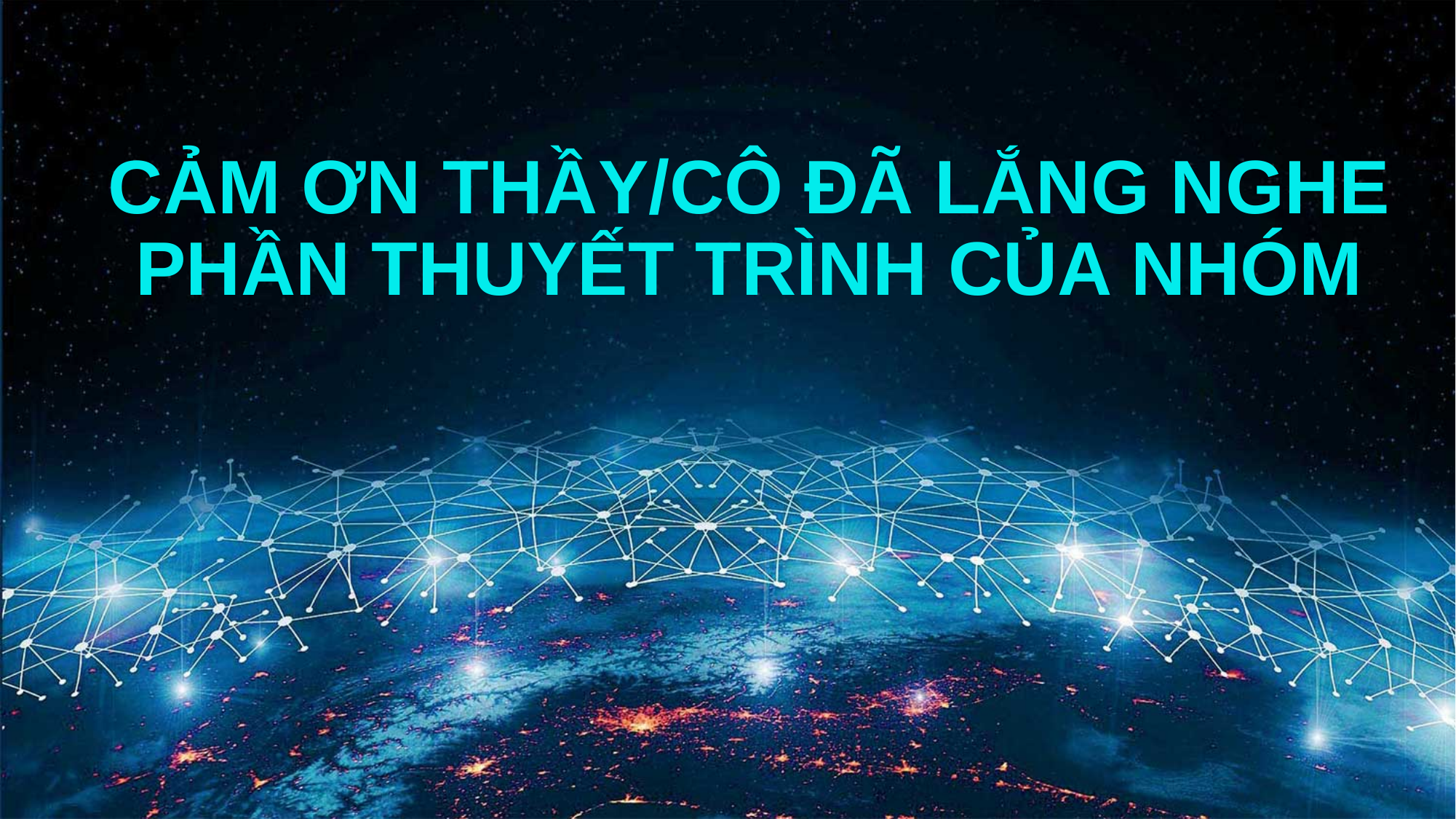

CẢM ƠN THẦY/CÔ ĐÃ LẮNG NGHE PHẦN THUYẾT TRÌNH CỦA NHÓM